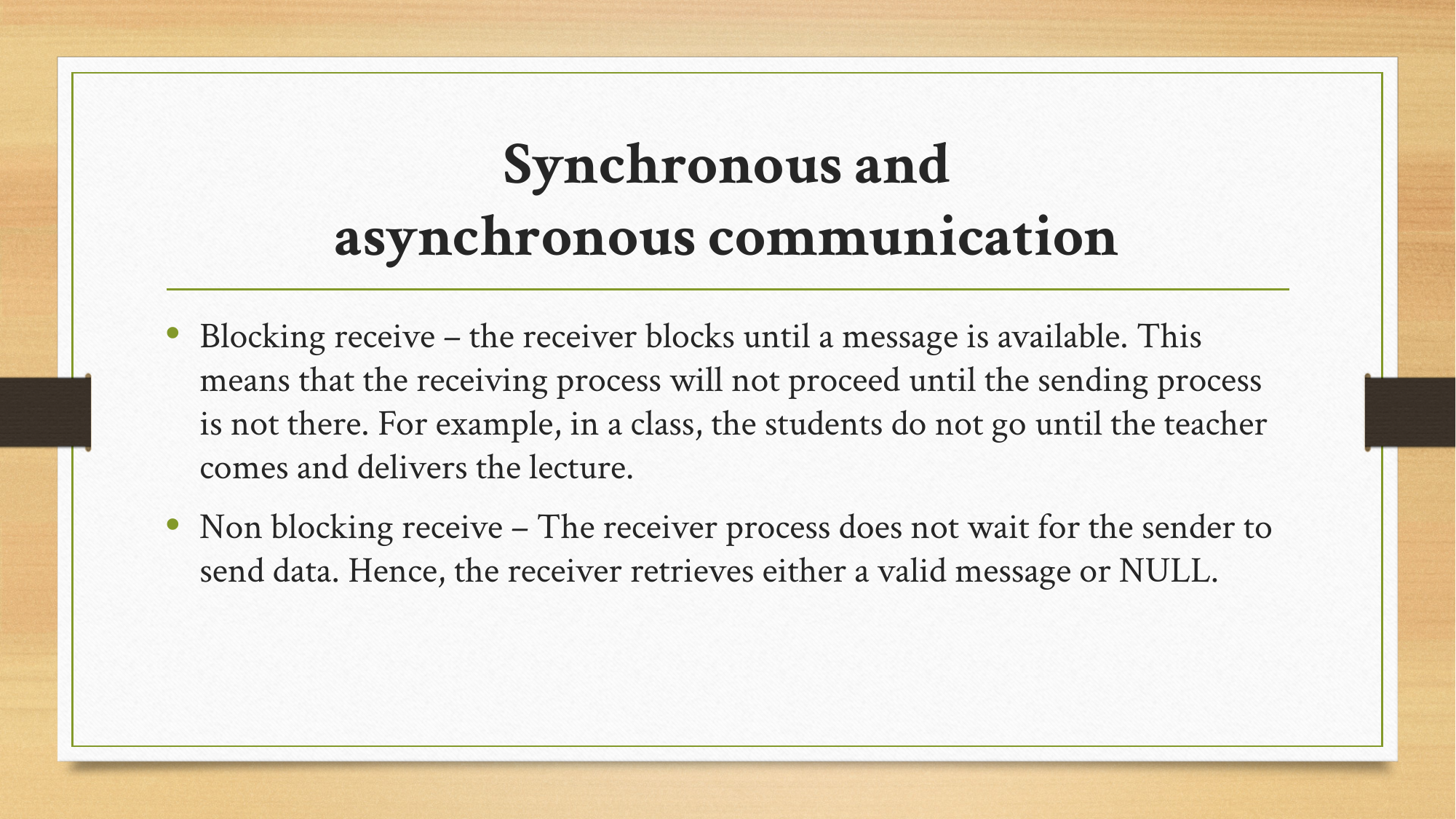

# Synchronous and asynchronous communication
Blocking receive – the receiver blocks until a message is available. This means that the receiving process will not proceed until the sending process is not there. For example, in a class, the students do not go until the teacher comes and delivers the lecture.
Non blocking receive – The receiver process does not wait for the sender to send data. Hence, the receiver retrieves either a valid message or NULL.